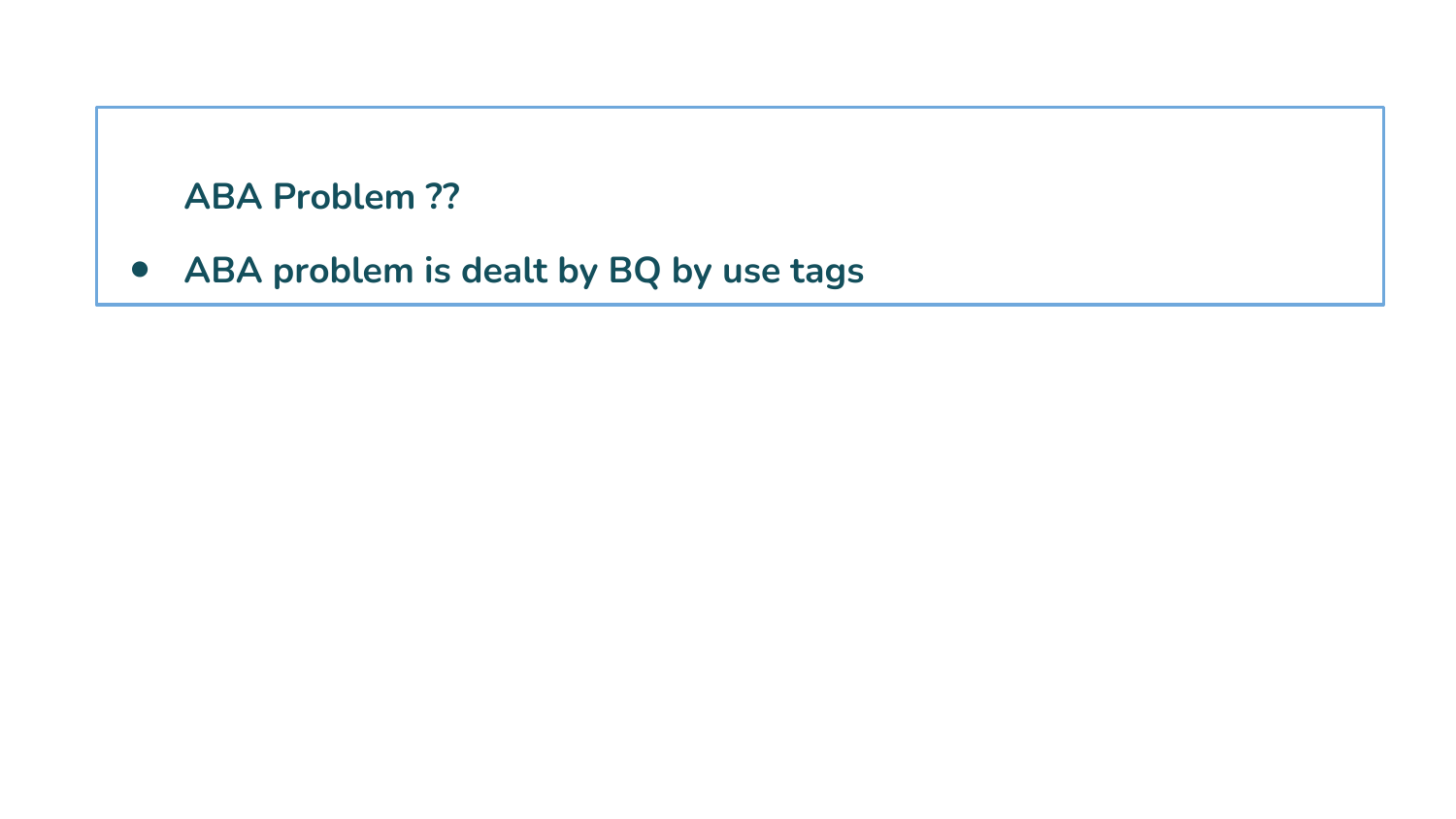

ABA Problem ??
ABA problem is dealt by BQ by use tags